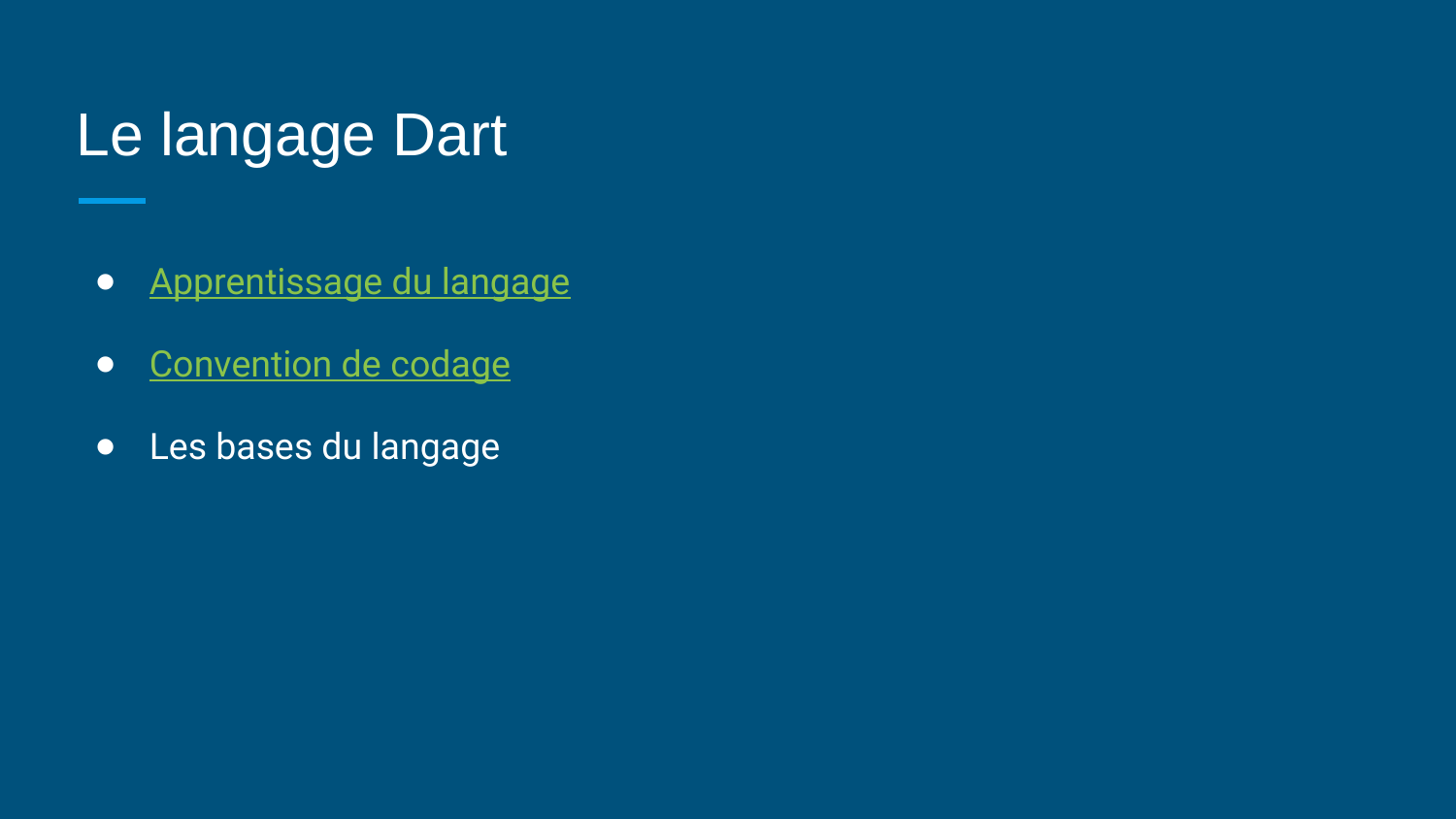

# Le langage Dart
Apprentissage du langage
Convention de codage
Les bases du langage